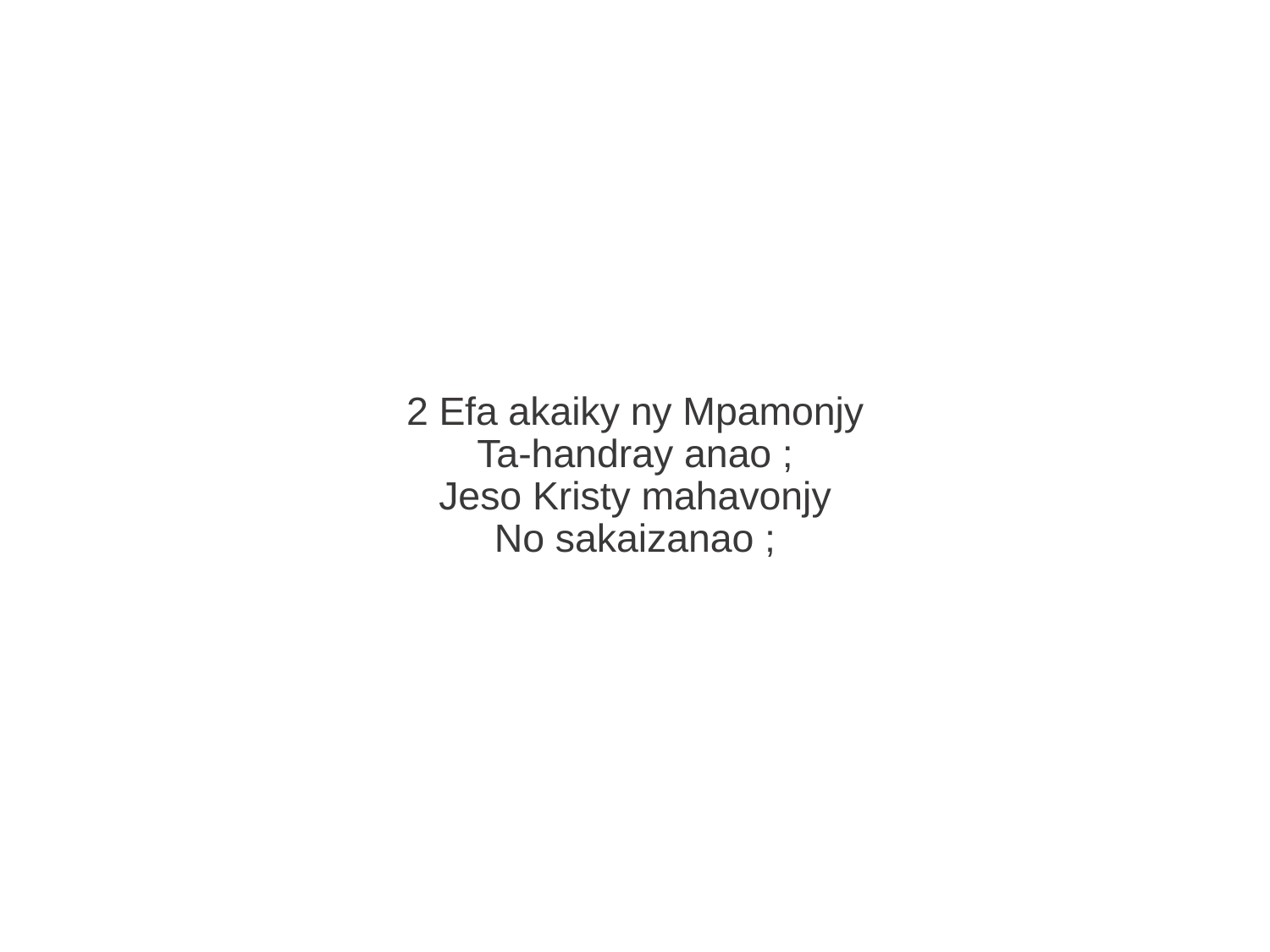

2 Efa akaiky ny Mpamonjy
Ta-handray anao ;
Jeso Kristy mahavonjy
No sakaizanao ;